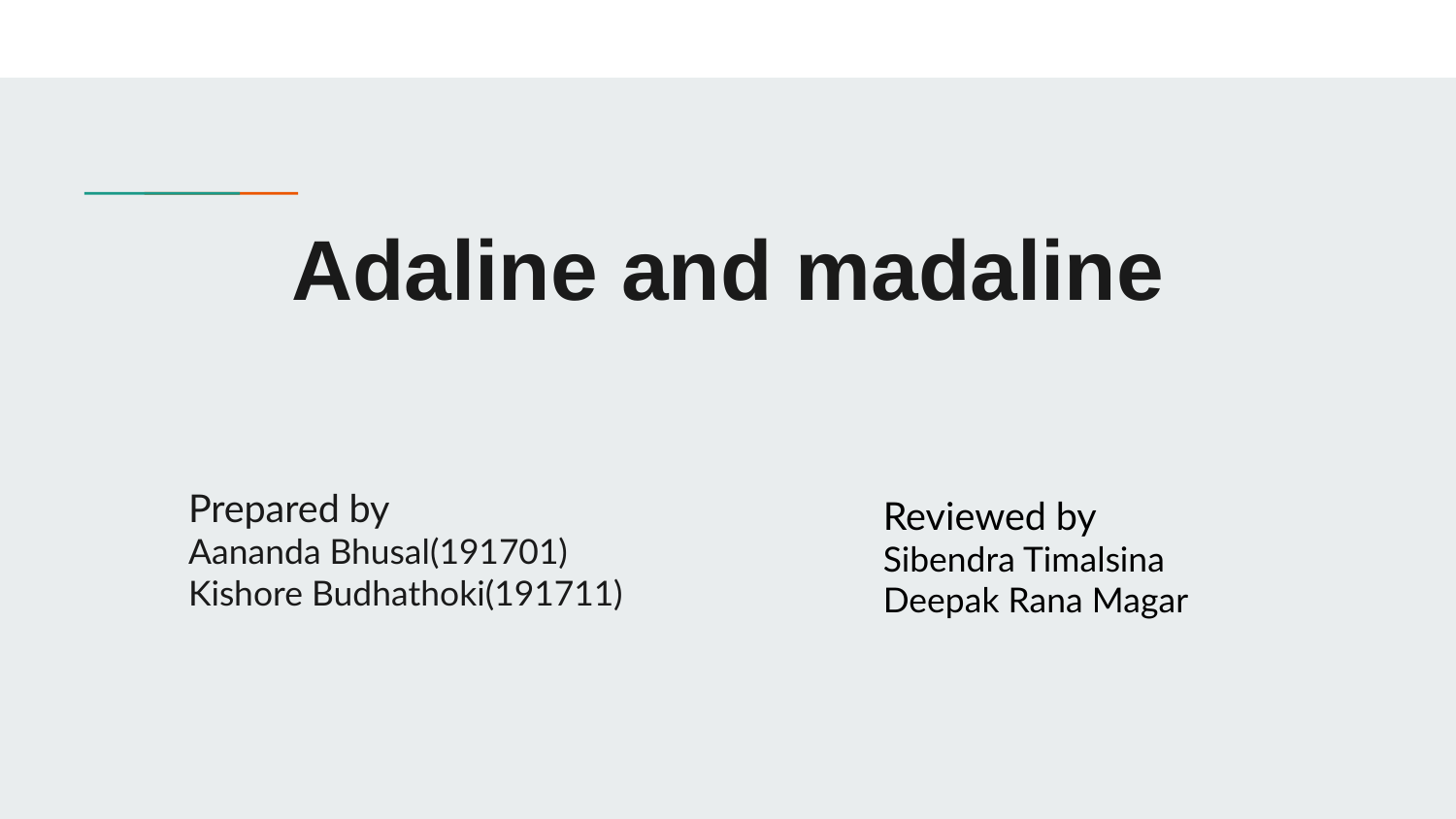

# Adaline and madaline

Prepared by
Aananda Bhusal(191701)	Kishore Budhathoki(191711)
Reviewed by
Sibendra Timalsina
Deepak Rana Magar